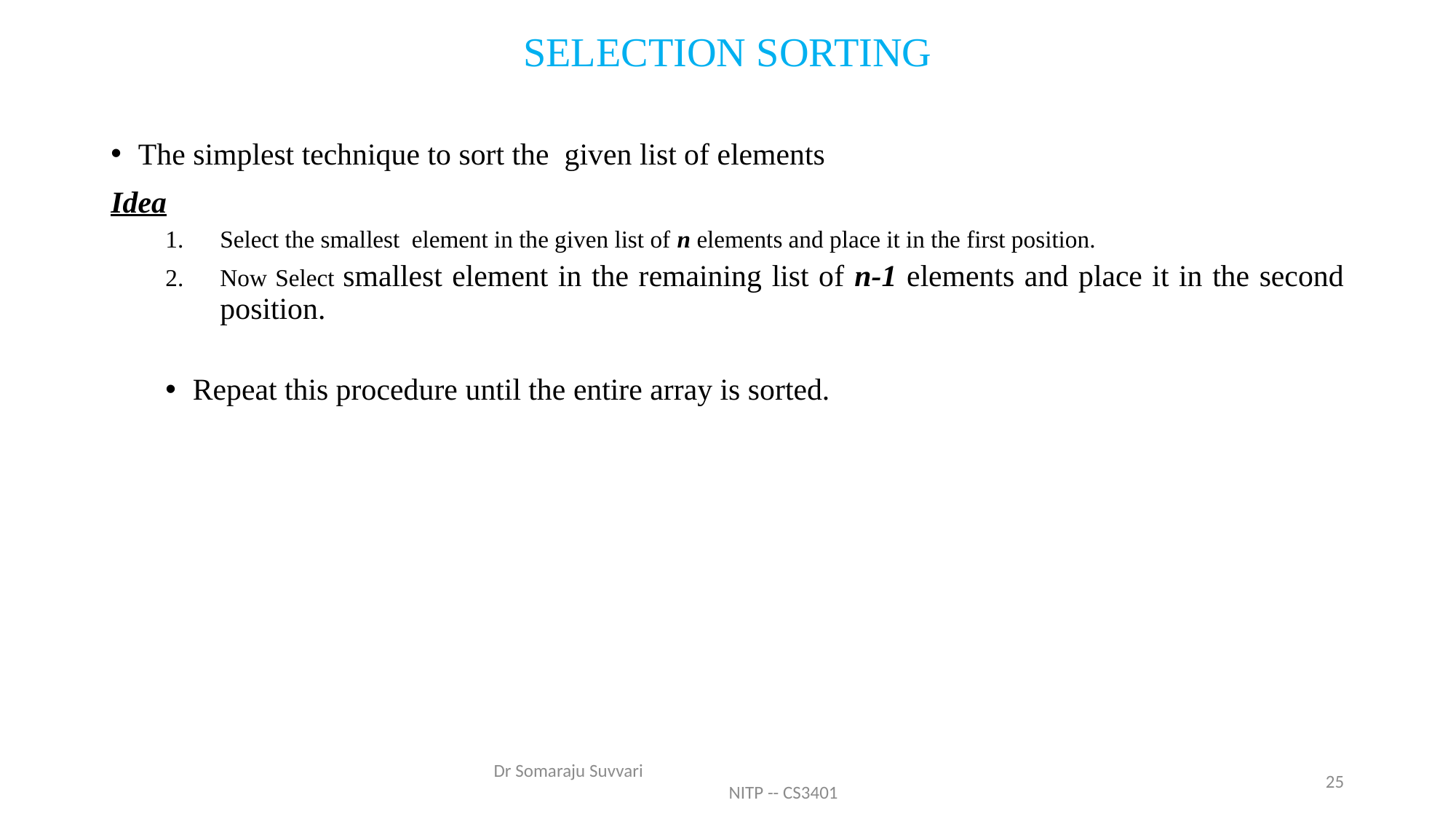

# SELECTION SORTING

The simplest technique to sort the  given list of elements
Idea
Select the smallest  element in the given list of n elements and place it in the first position.
Now Select smallest element in the remaining list of n-1 elements and place it in the second position.

Repeat this procedure until the entire array is sorted.

Dr Somaraju Suvvari                                                                                                        NITP -- CS3401
25